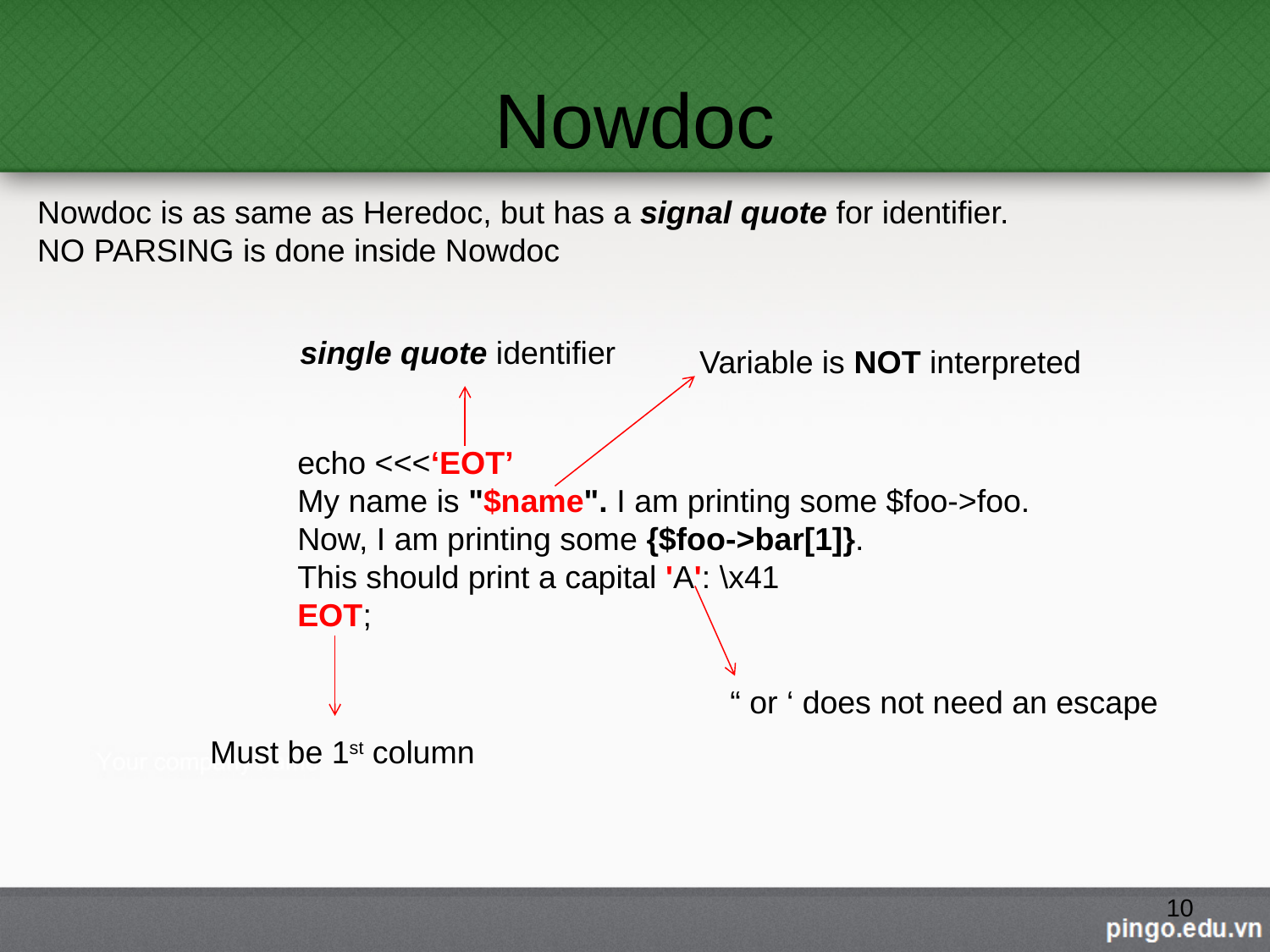

# Nowdoc
Nowdoc is as same as Heredoc, but has a signal quote for identifier.
NO PARSING is done inside Nowdoc
single quote identifier
Variable is NOT interpreted
echo <<<‘EOT’
My name is "$name". I am printing some $foo->foo.
Now, I am printing some {$foo->bar[1]}.
This should print a capital 'A': \x41
EOT;
“ or ‘ does not need an escape
Must be 1st column
10